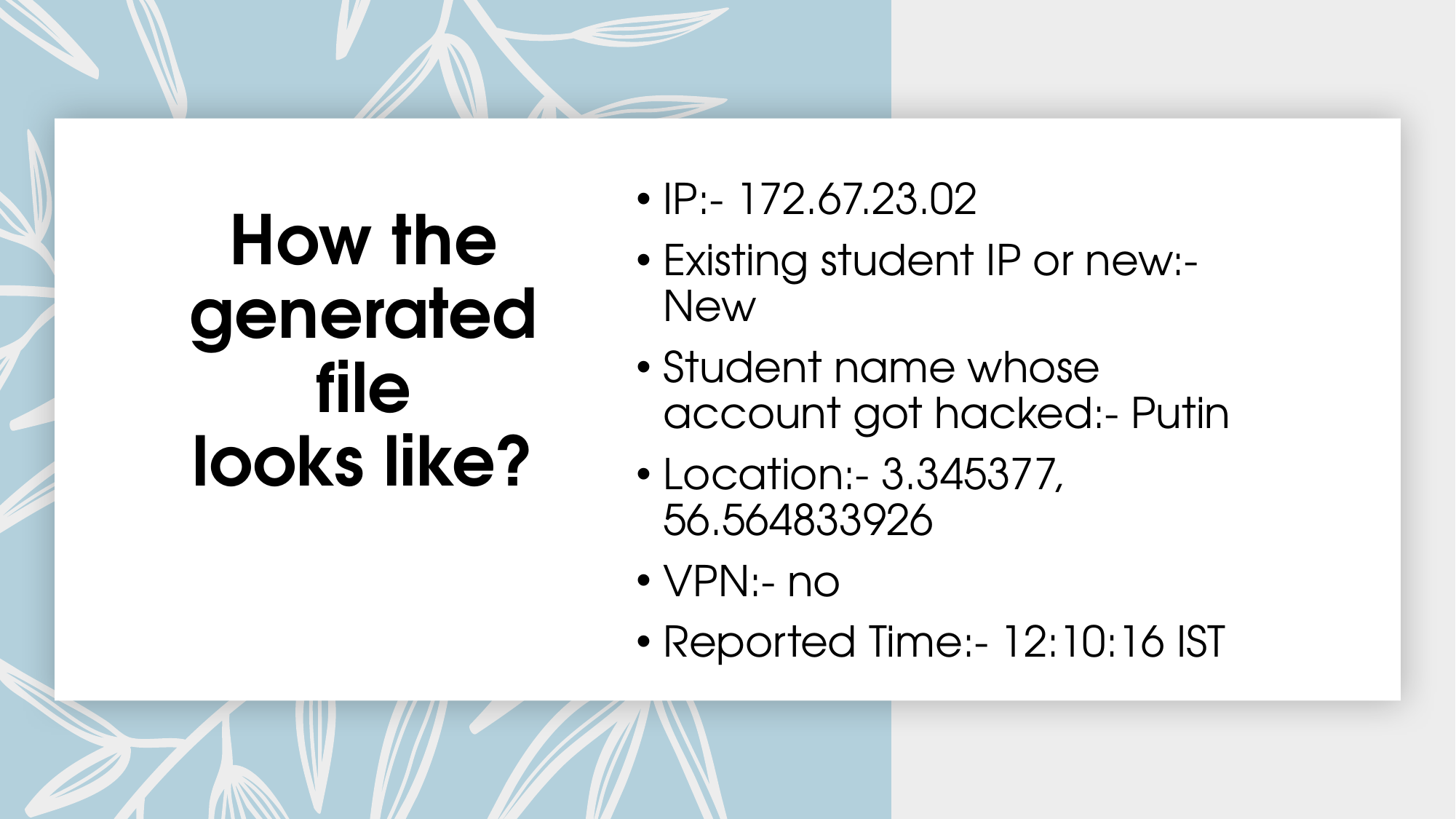

IP:- 172.67.23.02
Existing student IP or new:- New
Student name whose account got hacked:- Putin
Location:- 3.345377, 56.564833926
VPN:- no
Reported Time:- 12:10:16 IST
# How the generated file looks like?